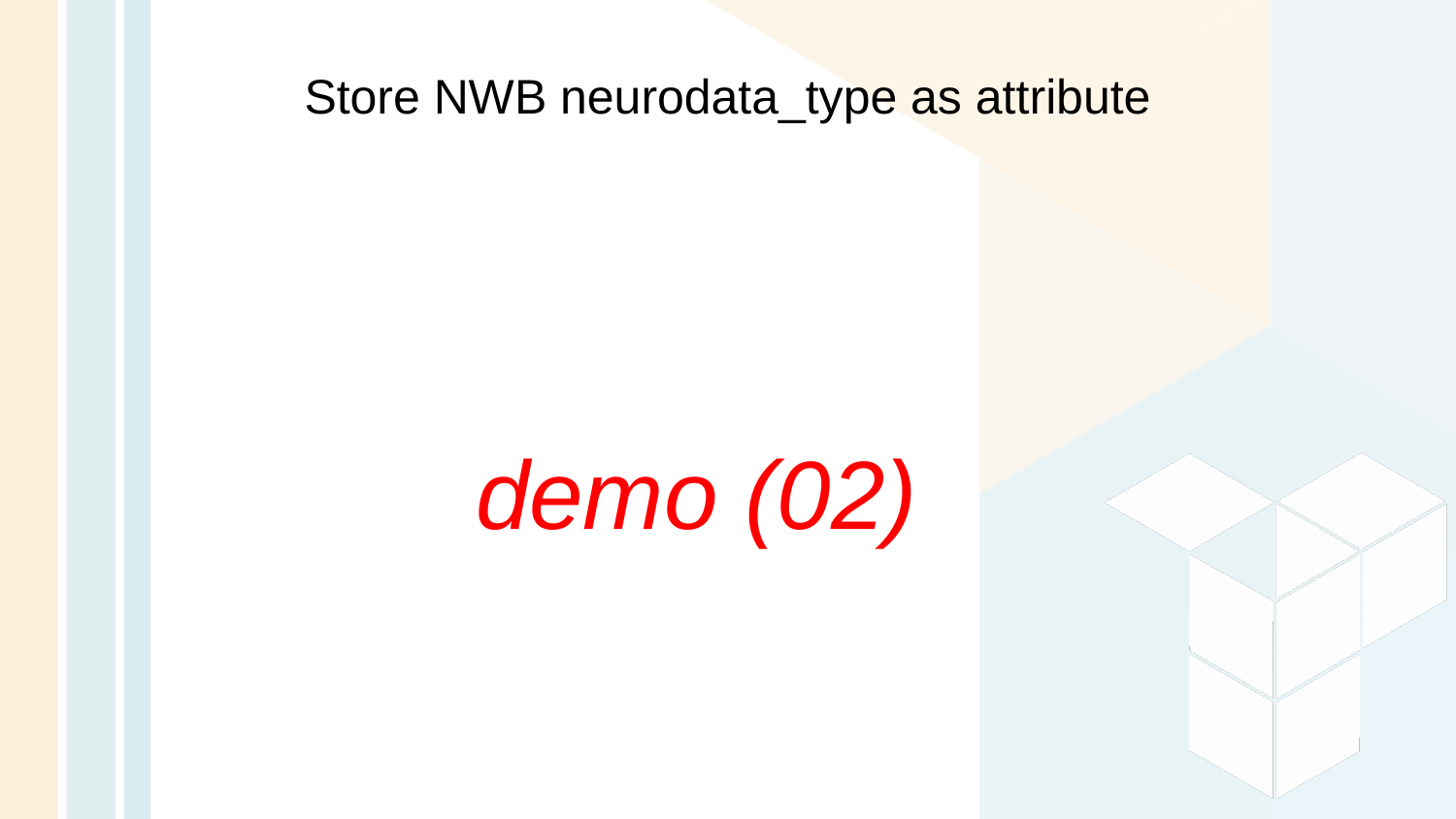

# Store NWB neurodata_type as attribute
demo (02)